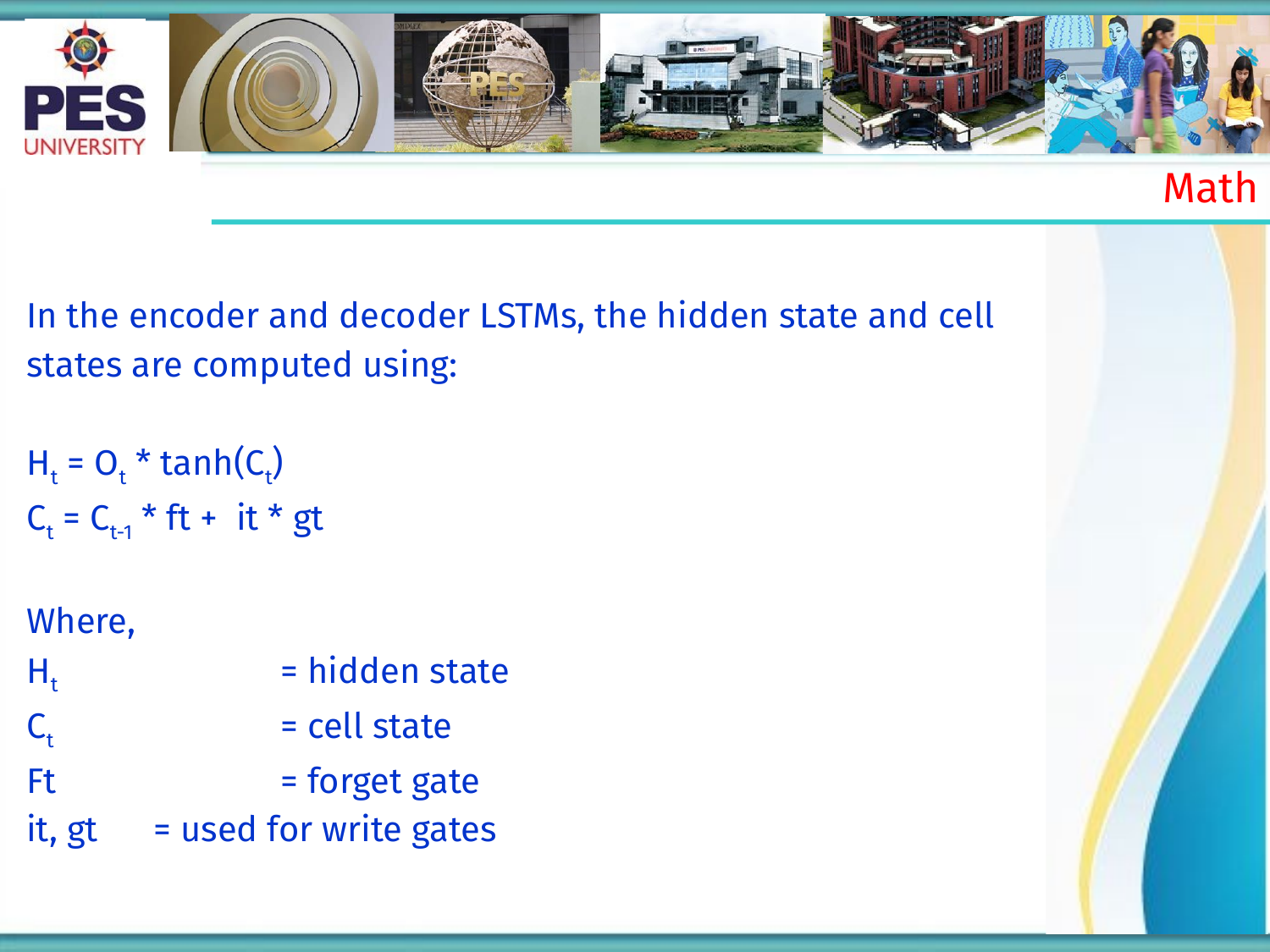

# Math
In the encoder and decoder LSTMs, the hidden state and cell states are computed using:

Ht = Ot * tanh(Ct)
Ct = Ct-1 * ft +  it * gt

Where,
Ht		= hidden state
Ct		= cell state
Ft		= forget gate
it, gt	= used for write gates